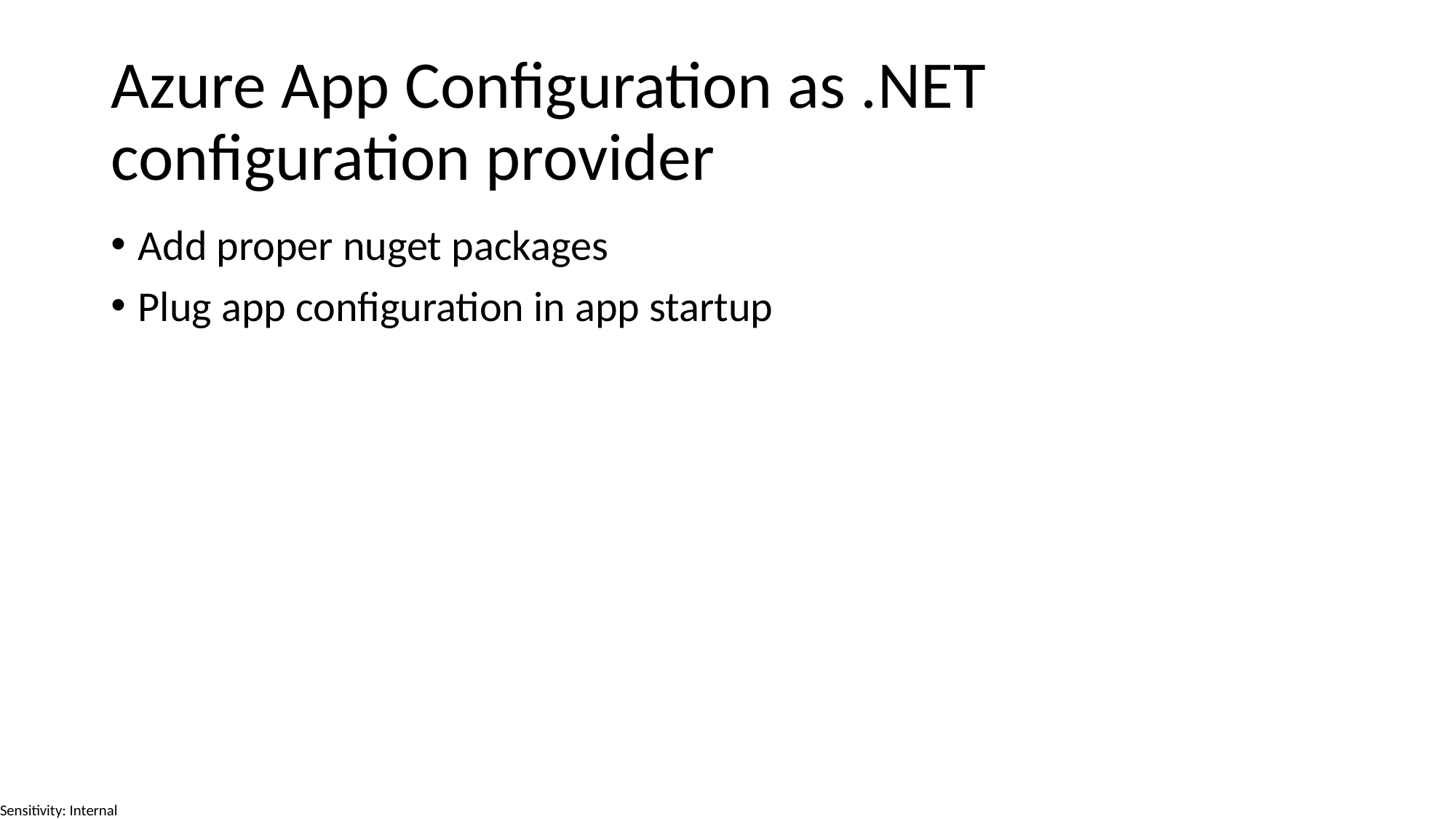

# Azure App Configuration as .NET configuration provider
Add proper nuget packages
Plug app configuration in app startup